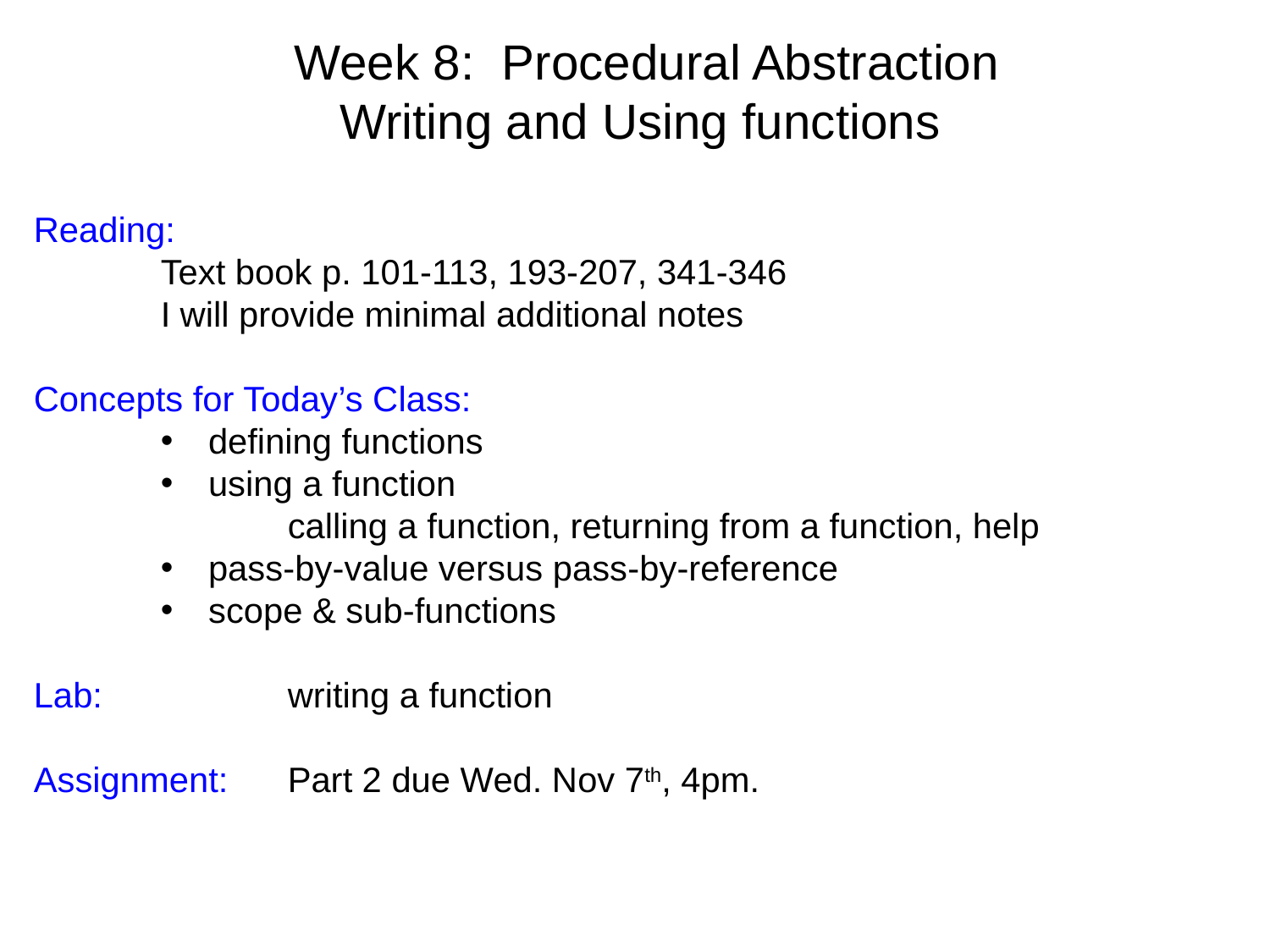

# Week 8:  Procedural Abstraction Writing and Using functions

Reading:
	Text book p. 101-113, 193-207, 341-346
	I will provide minimal additional notes

Concepts for Today’s Class:
defining functions
using a function
	calling a function, returning from a function, help
pass-by-value versus pass-by-reference
scope & sub-functions

Lab:  		writing a function

Assignment: 	Part 2 due Wed. Nov 7th, 4pm.